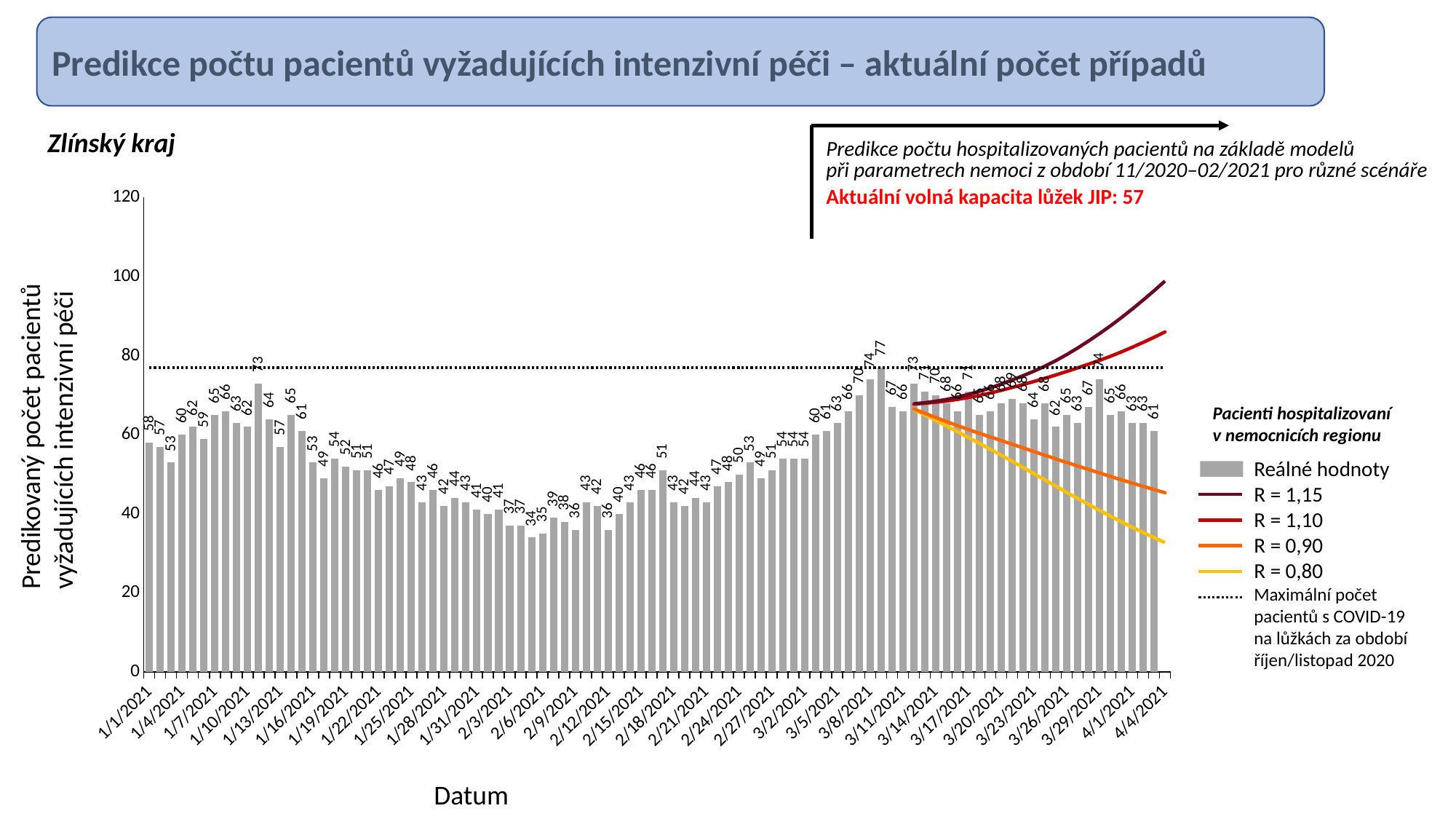

Predikce počtu pacientů vyžadujících intenzivní péči – aktuální počet případů
Zlínský kraj
| Predikce počtu hospitalizovaných pacientů na základě modelů při parametrech nemoci z období 11/2020–02/2021 pro různé scénáře |
| --- |
| Aktuální volná kapacita lůžek JIP: 57 |

### Chart

| Category |  |  |  |  |  |  |
|---|---|---|---|---|---|---|
| 44197 | 58.0 | None | None | None | None | 77.0 |
| 44198 | 57.0 | None | None | None | None | 77.0 |
| 44199 | 53.0 | None | None | None | None | 77.0 |
| 44200 | 60.0 | None | None | None | None | 77.0 |
| 44201 | 62.0 | None | None | None | None | 77.0 |
| 44202 | 59.0 | None | None | None | None | 77.0 |
| 44203 | 65.0 | None | None | None | None | 77.0 |
| 44204 | 66.0 | None | None | None | None | 77.0 |
| 44205 | 63.0 | None | None | None | None | 77.0 |
| 44206 | 62.0 | None | None | None | None | 77.0 |
| 44207 | 73.0 | None | None | None | None | 77.0 |
| 44208 | 64.0 | None | None | None | None | 77.0 |
| 44209 | 57.0 | None | None | None | None | 77.0 |
| 44210 | 65.0 | None | None | None | None | 77.0 |
| 44211 | 61.0 | None | None | None | None | 77.0 |
| 44212 | 53.0 | None | None | None | None | 77.0 |
| 44213 | 49.0 | None | None | None | None | 77.0 |
| 44214 | 54.0 | None | None | None | None | 77.0 |
| 44215 | 52.0 | None | None | None | None | 77.0 |
| 44216 | 51.0 | None | None | None | None | 77.0 |
| 44217 | 51.0 | None | None | None | None | 77.0 |
| 44218 | 46.0 | None | None | None | None | 77.0 |
| 44219 | 47.0 | None | None | None | None | 77.0 |
| 44220 | 49.0 | None | None | None | None | 77.0 |
| 44221 | 48.0 | None | None | None | None | 77.0 |
| 44222 | 43.0 | None | None | None | None | 77.0 |
| 44223 | 46.0 | None | None | None | None | 77.0 |
| 44224 | 42.0 | None | None | None | None | 77.0 |
| 44225 | 44.0 | None | None | None | None | 77.0 |
| 44226 | 43.0 | None | None | None | None | 77.0 |
| 44227 | 41.0 | None | None | None | None | 77.0 |
| 44228 | 40.0 | None | None | None | None | 77.0 |
| 44229 | 41.0 | None | None | None | None | 77.0 |
| 44230 | 37.0 | None | None | None | None | 77.0 |
| 44231 | 37.0 | None | None | None | None | 77.0 |
| 44232 | 34.0 | None | None | None | None | 77.0 |
| 44233 | 35.0 | None | None | None | None | 77.0 |
| 44234 | 39.0 | None | None | None | None | 77.0 |
| 44235 | 38.0 | None | None | None | None | 77.0 |
| 44236 | 36.0 | None | None | None | None | 77.0 |
| 44237 | 43.0 | None | None | None | None | 77.0 |
| 44238 | 42.0 | None | None | None | None | 77.0 |
| 44239 | 36.0 | None | None | None | None | 77.0 |
| 44240 | 40.0 | None | None | None | None | 77.0 |
| 44241 | 43.0 | None | None | None | None | 77.0 |
| 44242 | 46.0 | None | None | None | None | 77.0 |
| 44243 | 46.0 | None | None | None | None | 77.0 |
| 44244 | 51.0 | None | None | None | None | 77.0 |
| 44245 | 43.0 | None | None | None | None | 77.0 |
| 44246 | 42.0 | None | None | None | None | 77.0 |
| 44247 | 44.0 | None | None | None | None | 77.0 |
| 44248 | 43.0 | None | None | None | None | 77.0 |
| 44249 | 47.0 | None | None | None | None | 77.0 |
| 44250 | 48.0 | None | None | None | None | 77.0 |
| 44251 | 50.0 | None | None | None | None | 77.0 |
| 44252 | 53.0 | None | None | None | None | 77.0 |
| 44253 | 49.0 | None | None | None | None | 77.0 |
| 44254 | 51.0 | None | None | None | None | 77.0 |
| 44255 | 54.0 | None | None | None | None | 77.0 |
| 44256 | 54.0 | None | None | None | None | 77.0 |
| 44257 | 54.0 | None | None | None | None | 77.0 |
| 44258 | 60.0 | None | None | None | None | 77.0 |
| 44259 | 61.0 | None | None | None | None | 77.0 |
| 44260 | 63.0 | None | None | None | None | 77.0 |
| 44261 | 66.0 | None | None | None | None | 77.0 |
| 44262 | 70.0 | None | None | None | None | 77.0 |
| 44263 | 74.0 | None | None | None | None | 77.0 |
| 44264 | 77.0 | None | None | None | None | 77.0 |
| 44265 | 67.0 | None | None | None | None | 77.0 |
| 44266 | 66.0 | None | None | None | None | 77.0 |
| 44267 | 73.0 | 66.39154711638008 | 66.56390289184239 | 67.7948901703528 | 67.8542763786698 | 77.0 |
| 44268 | 71.0 | 65.04414571501111 | 65.46278652585272 | 67.98256782528877 | 68.13006974784719 | 77.0 |
| 44269 | 70.0 | 63.6615966058233 | 64.38562503707936 | 68.2321466332501 | 68.49530968503724 | 77.0 |
| 44270 | 68.0 | 62.24873834430337 | 63.3404874946154 | 68.55590740343025 | 68.96520688809953 | 77.0 |
| 44271 | 66.0 | 60.8086415773549 | 62.33038208188271 | 68.96415123089507 | 69.55228398784863 | 77.0 |
| 44272 | 71.0 | 59.33400837573097 | 61.336344952684044 | 69.43525426281178 | 70.22987420196549 | 77.0 |
| 44273 | 65.0 | 57.85947874284054 | 60.38587027491248 | 69.97988625644729 | 71.00705546436264 | 77.0 |
| 44274 | 66.0 | 56.38582066342228 | 59.472980676006145 | 70.59022202515754 | 71.87608572319819 | 77.0 |
| 44275 | 68.0 | 54.87575612715967 | 58.55923721006172 | 71.25368697324922 | 72.8285830093558 | 77.0 |
| 44276 | 69.0 | 53.34157866898223 | 57.64925548635209 | 71.97158879959761 | 73.86539655651072 | 77.0 |
| 44277 | 68.0 | 51.76854416736132 | 56.72092328855619 | 72.71973177912828 | 74.96081521884781 | 77.0 |
| 44278 | 64.0 | 50.16473550688713 | 55.77392279969146 | 73.48901661561553 | 76.1032682463952 | 77.0 |
| 44279 | 68.0 | 48.57401466284177 | 54.84272347788763 | 74.29708542167477 | 77.36578619767457 | 77.0 |
| 44280 | 62.0 | 46.99031596943151 | 53.915995800663296 | 75.13629524257854 | 78.75809656873795 | 77.0 |
| 44281 | 65.0 | 45.43713819190279 | 53.013437440266294 | 76.02331425910636 | 80.2968769600875 | 77.0 |
| 44282 | 63.0 | 43.90649232878056 | 52.122561830943184 | 76.93742959595392 | 81.95696416971181 | 77.0 |
| 44283 | 67.0 | 42.39586411657914 | 51.23832007698495 | 77.87156060149536 | 83.72753835892345 | 77.0 |
| 44284 | 74.0 | 40.906011466879846 | 50.35809868837514 | 78.83207755629576 | 85.59471693240772 | 77.0 |
| 44285 | 65.0 | 39.44171820110118 | 49.48418196798277 | 79.8644463813958 | 87.56377786150361 | 77.0 |
| 44286 | 66.0 | 38.01308805723079 | 48.624478581213374 | 80.96674183216248 | 89.6335258059608 | 77.0 |
| 44287 | 63.0 | 36.62619023731607 | 47.782956203345094 | 82.14015718052524 | 91.80674978507969 | 77.0 |
| 44288 | 63.0 | 35.285198019786726 | 46.96213224967927 | 83.38020589289842 | 94.0797908327212 | 77.0 |
| 44289 | 61.0 | 33.98317084203132 | 46.1544844589665 | 84.67995037979216 | 96.4460500369903 | 77.0 |
| 44290 | 0.0 | 32.713849583884596 | 45.35271494936474 | 86.02990865256912 | 98.89628741248447 | 77.0 |
|  | None | None | None | None | None | None |
|  | None | None | None | None | None | None |
|  | None | None | None | None | None | None |
|  | None | None | None | None | None | None |
|  | None | None | None | None | None | None |
|  | None | None | None | None | None | None |
|  | None | None | None | None | None | None |
|  | None | None | None | None | None | None |
|  | None | None | None | None | None | None |
|  | None | None | None | None | None | None |
|  | None | None | None | None | None | None |
|  | None | None | None | None | None | None |
|  | None | None | None | None | None | None |
|  | None | None | None | None | None | None |
|  | None | None | None | None | None | None |
|  | None | None | None | None | None | None |
|  | None | None | None | None | None | None |
|  | None | None | None | None | None | None |
|  | None | None | None | None | None | None |
|  | None | None | None | None | None | None |
|  | None | None | None | None | None | None |
|  | None | None | None | None | None | None |
|  | None | None | None | None | None | None |
|  | None | None | None | None | None | None |
|  | None | None | None | None | None | None |
|  | None | None | None | None | None | None |
|  | None | None | None | None | None | None |
|  | None | None | None | None | None | None |
|  | None | None | None | None | None | None |
|  | None | None | None | None | None | None |
|  | None | None | None | None | None | None |
|  | None | None | None | None | None | None |
|  | None | None | None | None | None | None |
|  | None | None | None | None | None | None |
|  | None | None | None | None | None | None |
|  | None | None | None | None | None | None |
|  | None | None | None | None | None | None |
|  | None | None | None | None | None | None |
|  | None | None | None | None | None | None |
|  | None | None | None | None | None | None |
|  | None | None | None | None | None | None |
|  | None | None | None | None | None | None |
|  | None | None | None | None | None | None |
|  | None | None | None | None | None | None |
|  | None | None | None | None | None | None |
|  | None | None | None | None | None | None |
|  | None | None | None | None | None | None |
|  | None | None | None | None | None | None |
|  | None | None | None | None | None | None |
|  | None | None | None | None | None | None |
|  | None | None | None | None | None | None |
|  | None | None | None | None | None | None |
|  | None | None | None | None | None | None |
|  | None | None | None | None | None | None |
|  | None | None | None | None | None | None |
|  | None | None | None | None | None | None |
|  | None | None | None | None | None | None |
|  | None | None | None | None | None | None |
|  | None | None | None | None | None | None |
|  | None | None | None | None | None | None |
|  | None | None | None | None | None | None |
|  | None | None | None | None | None | None |
|  | None | None | None | None | None | None |
|  | None | None | None | None | None | None |
|  | None | None | None | None | None | None |
|  | None | None | None | None | None | None |
|  | None | None | None | None | None | None |
|  | None | None | None | None | None | None |
|  | None | None | None | None | None | None |
|  | None | None | None | None | None | None |
|  | None | None | None | None | None | None |
|  | None | None | None | None | None | None |
|  | None | None | None | None | None | None |
|  | None | None | None | None | None | None |
|  | None | None | None | None | None | None |
|  | None | None | None | None | None | None |
|  | None | None | None | None | None | None |
|  | None | None | None | None | None | None |
|  | None | None | None | None | None | None |
|  | None | None | None | None | None | None |
|  | None | None | None | None | None | None |
|  | None | None | None | None | None | None |
|  | None | None | None | None | None | None |
|  | None | None | None | None | None | None |
|  | None | None | None | None | None | None |
|  | None | None | None | None | None | None |
|  | None | None | None | None | None | None |
Pacienti hospitalizovaní v nemocnicích regionu
Predikovaný počet pacientů
vyžadujících intenzivní péči
Reálné hodnoty
R = 1,15
R = 1,10
R = 0,90
R = 0,80
Maximální počet pacientů s COVID-19 na lůžkách za období říjen/listopad 2020

Datum